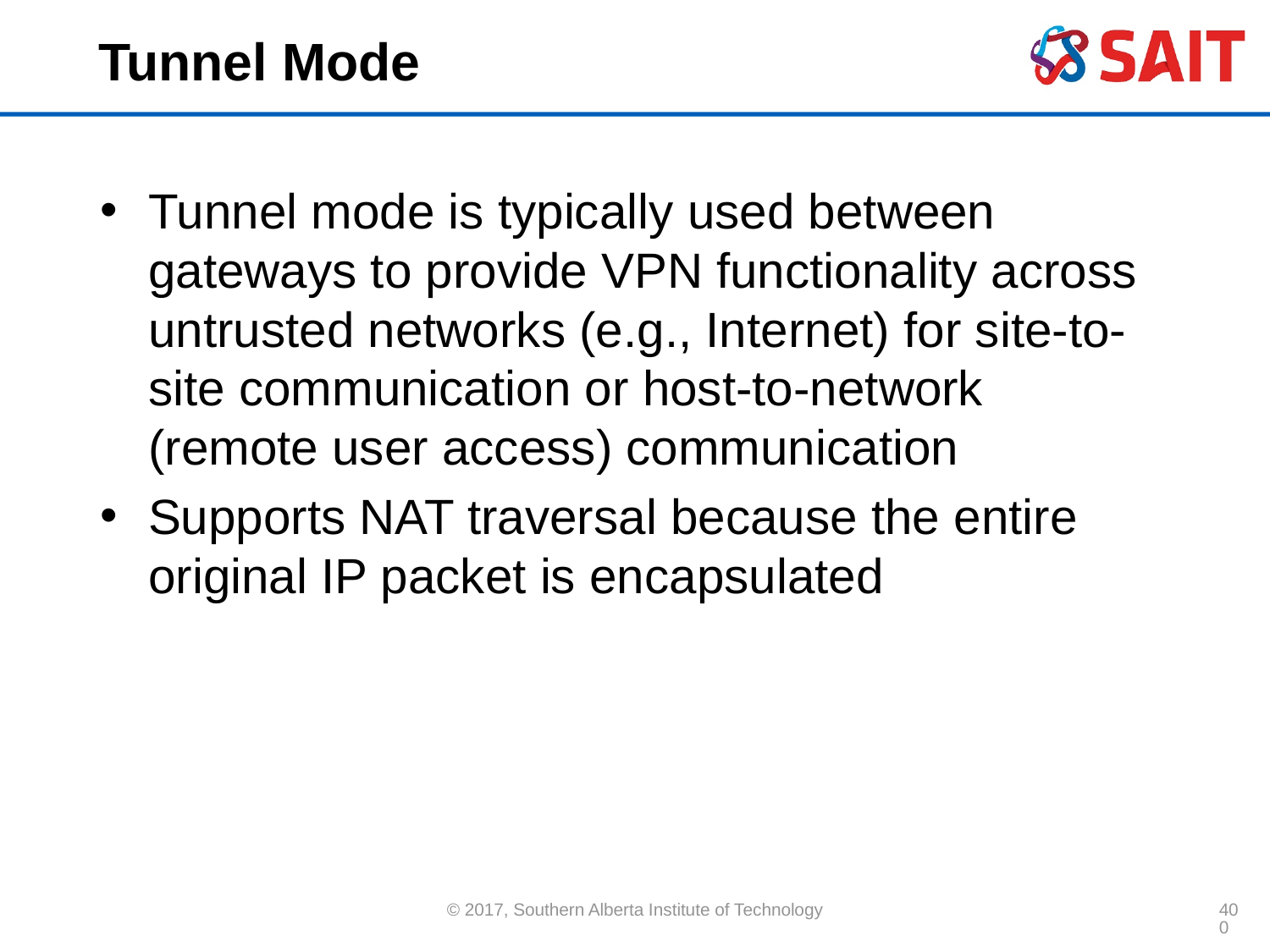

# Tunnel Mode
Tunnel mode is typically used between gateways to provide VPN functionality across untrusted networks (e.g., Internet) for site-to-site communication or host-to-network (remote user access) communication
Supports NAT traversal because the entire original IP packet is encapsulated